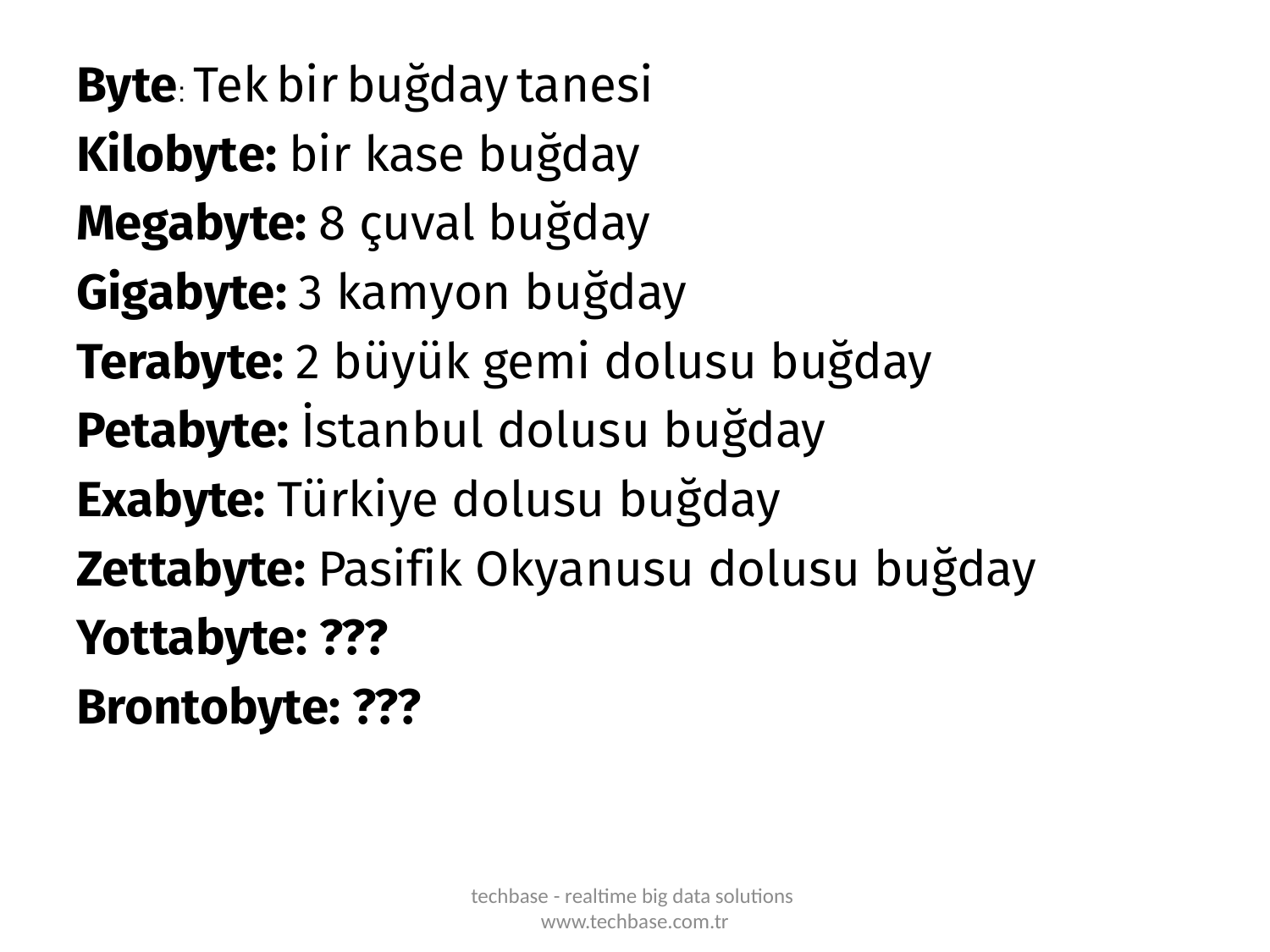

Byte: Tek bir buğday tanesi
Kilobyte: bir kase buğday
Megabyte: 8 çuval buğday
Gigabyte: 3 kamyon buğday
Terabyte: 2 büyük gemi dolusu buğday
Petabyte: İstanbul dolusu buğday
Exabyte: Türkiye dolusu buğday
Zettabyte: Pasifik Okyanusu dolusu buğday
Yottabyte: ???
Brontobyte: ???

techbase - realtime big data solutions  www.techbase.com.tr